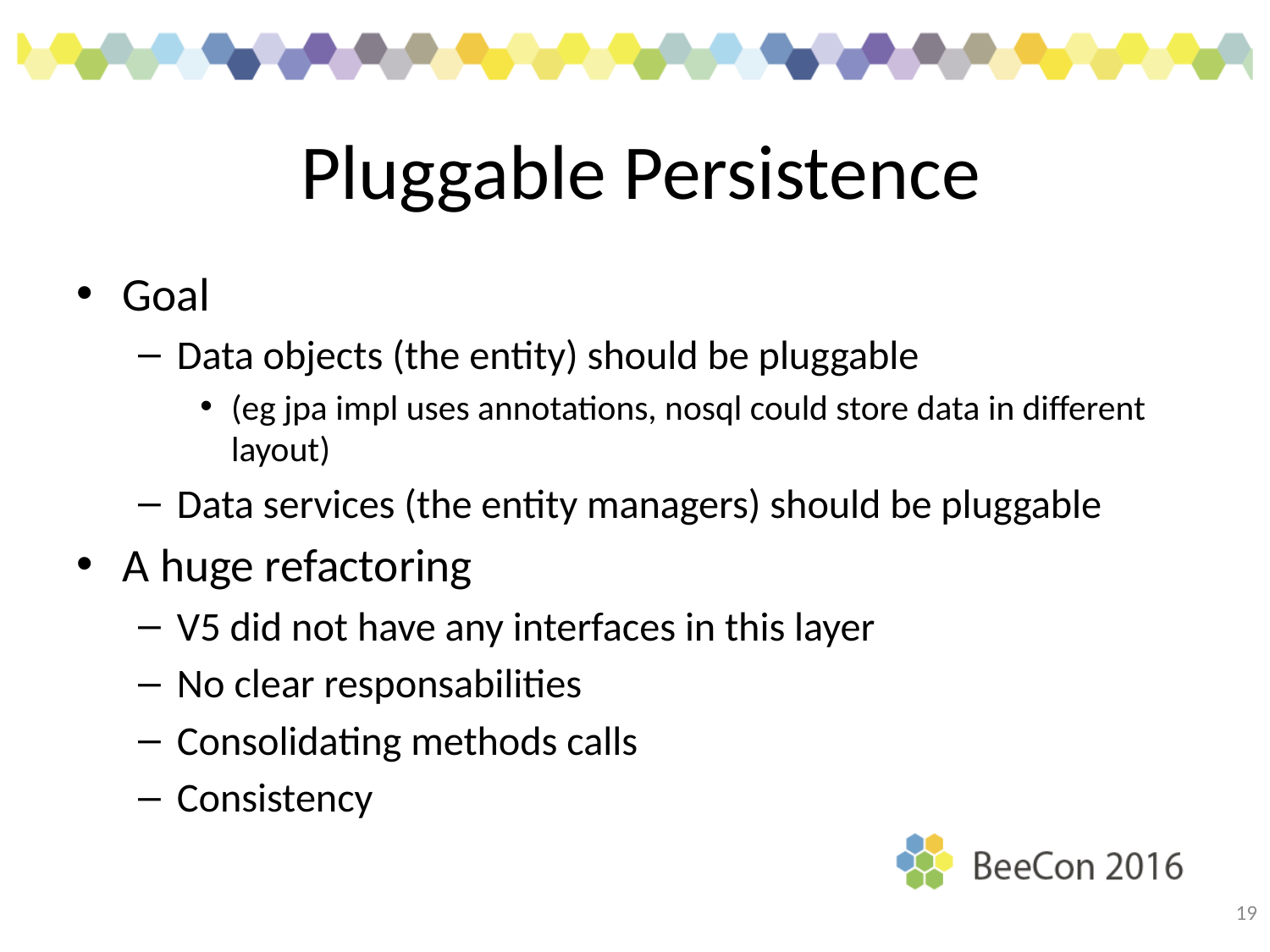

# Pluggable Persistence
Goal
Data objects (the entity) should be pluggable
(eg jpa impl uses annotations, nosql could store data in different layout)
Data services (the entity managers) should be pluggable
A huge refactoring
V5 did not have any interfaces in this layer
No clear responsabilities
Consolidating methods calls
Consistency

19